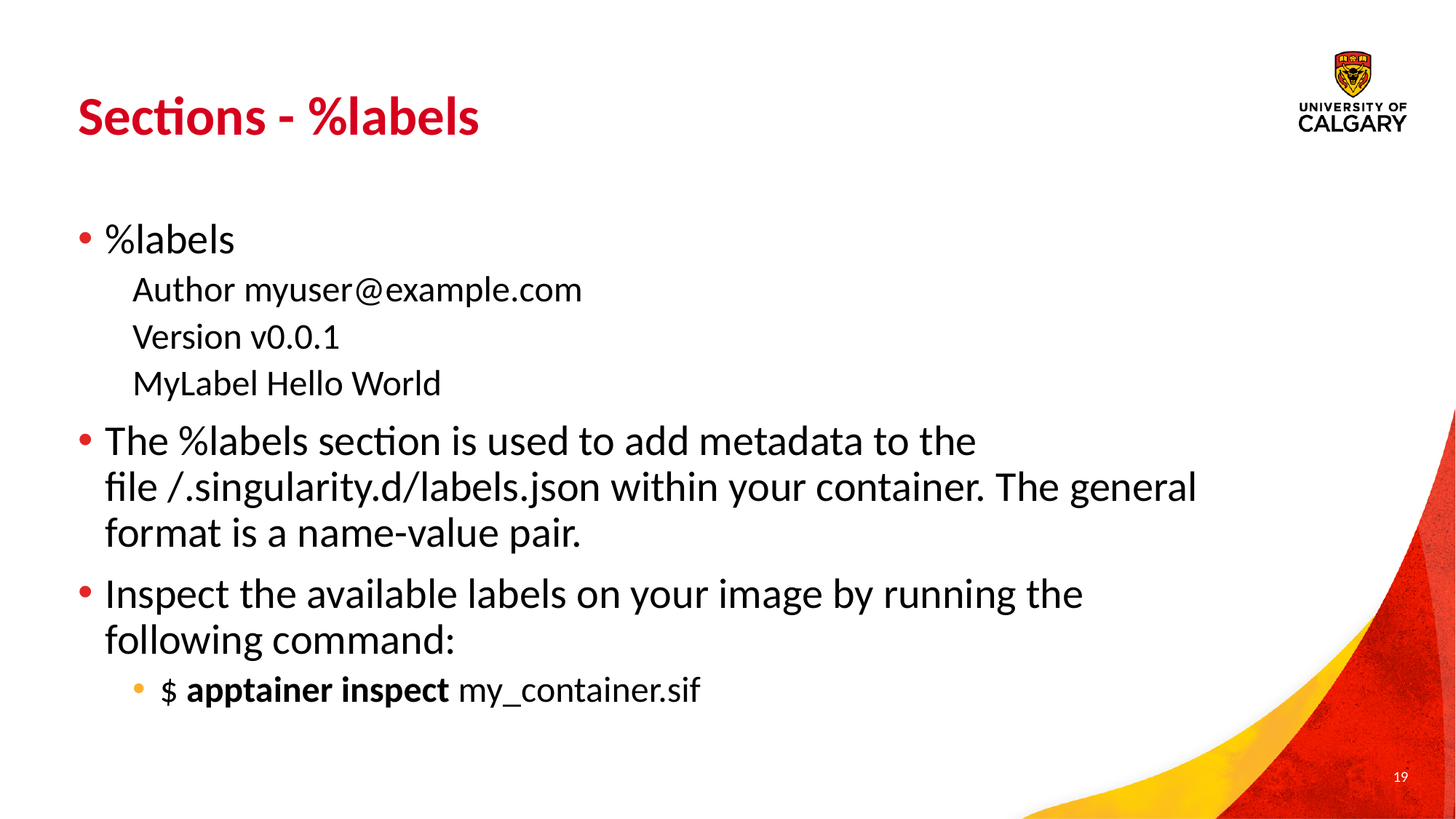

# Sections - %labels
%labels
Author myuser@example.com
Version v0.0.1
MyLabel Hello World
The %labels section is used to add metadata to the file /.singularity.d/labels.json within your container. The general format is a name-value pair.
Inspect the available labels on your image by running the following command:
$ apptainer inspect my_container.sif

19